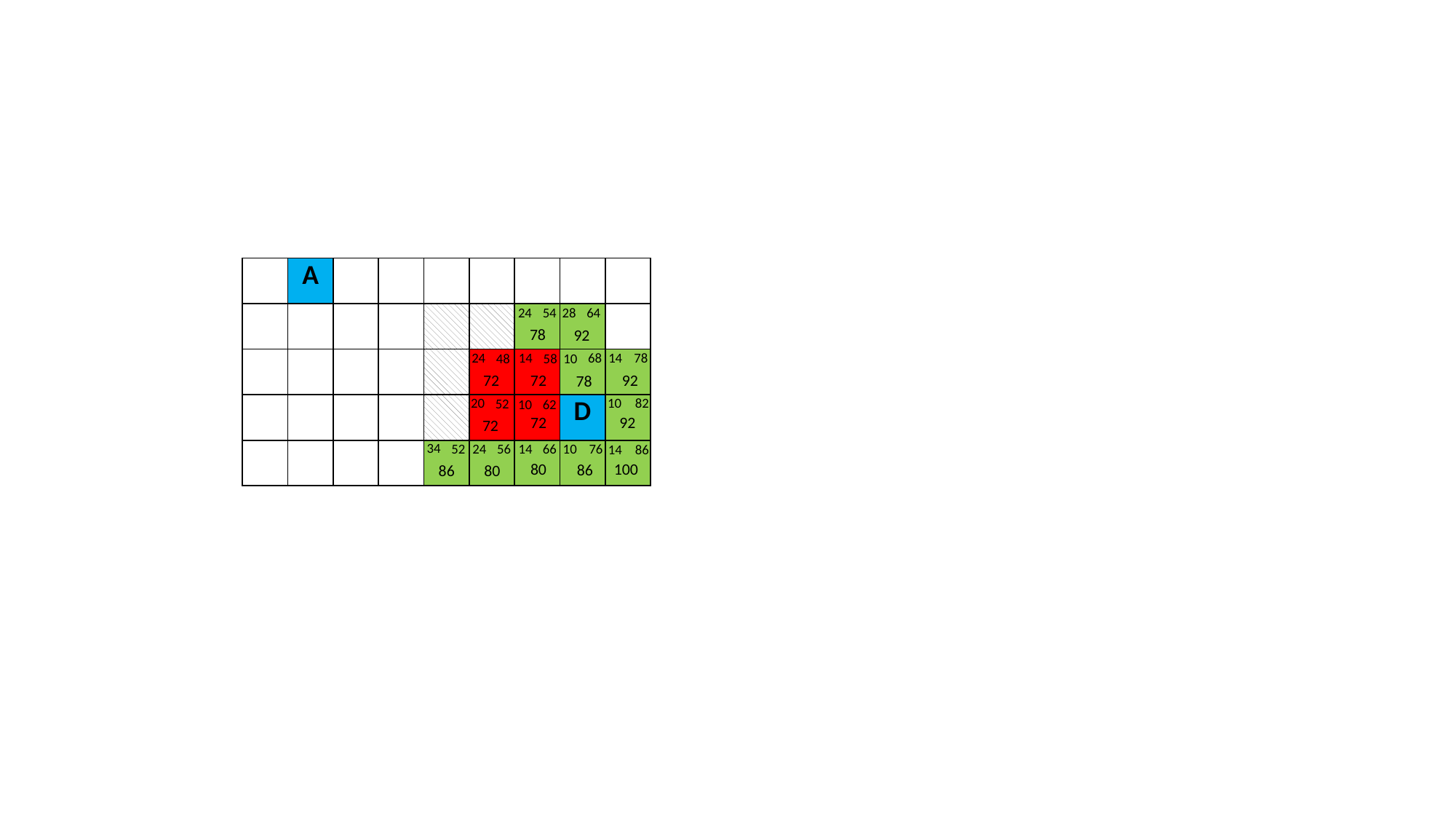

|  | A |  |  |  |  |  |  |  |
| --- | --- | --- | --- | --- | --- | --- | --- | --- |
|  |  |  |  |  |  |  |  |  |
|  |  |  |  |  |  |  |  |  |
|  |  |  |  |  |  |  | D |  |
|  |  |  |  |  |  |  |  |  |
24
54
78
28
64
92
14
68
78
14
58
72
24
48
72
10
92
78
20
52
72
10
82
10
62
72
92
34
52
86
76
14
66
10
24
56
80
86
14
100
80
86